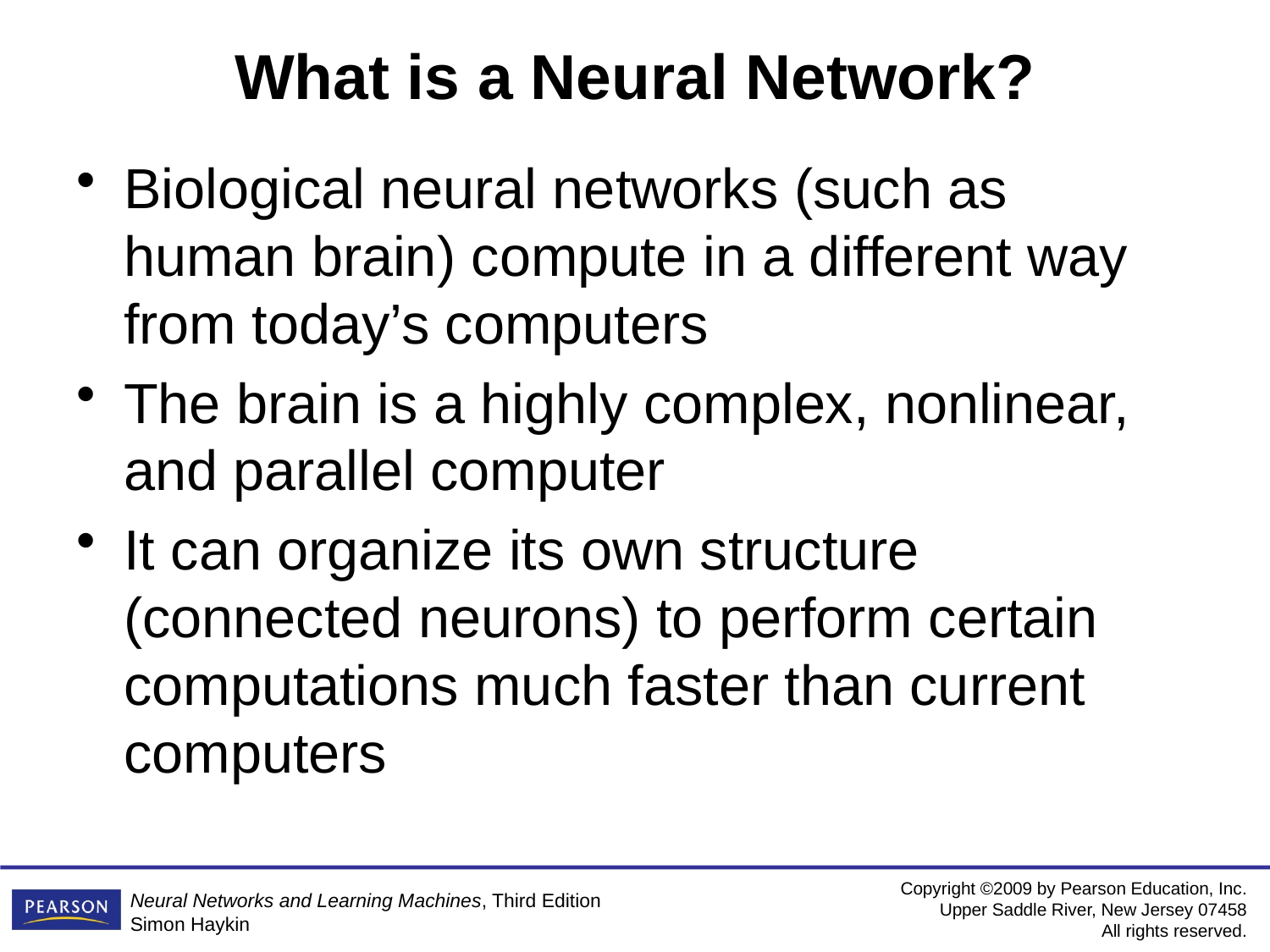

# What is a Neural Network?
Biological neural networks (such as human brain) compute in a different way from today’s computers
The brain is a highly complex, nonlinear, and parallel computer
It can organize its own structure (connected neurons) to perform certain computations much faster than current computers